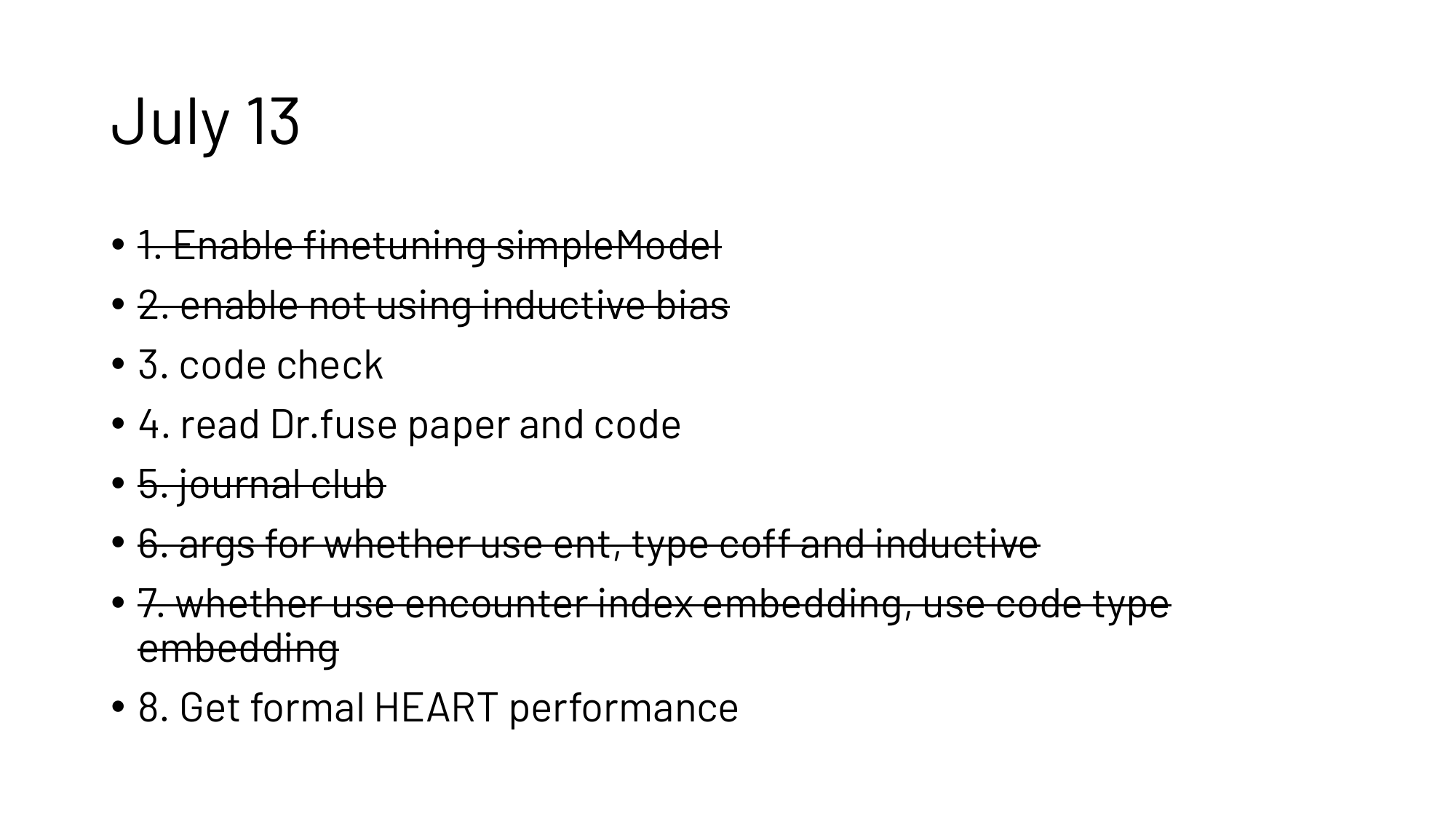

# July 13
1. Enable finetuning simpleModel
2. enable not using inductive bias
3. code check
4. read Dr.fuse paper and code
5. journal club
6. args for whether use ent, type coff and inductive
7. whether use encounter index embedding, use code type embedding
8. Get formal HEART performance